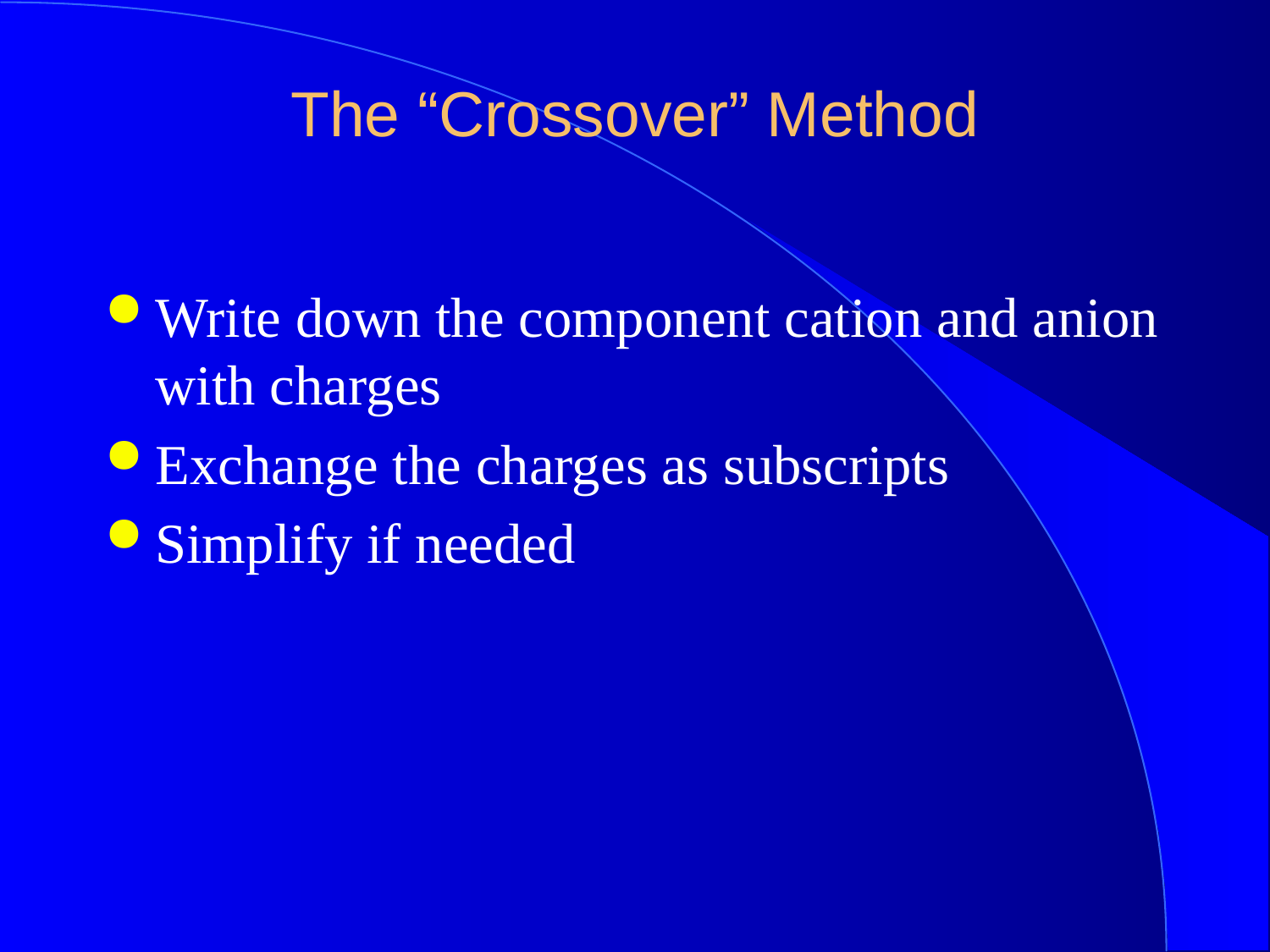

Write down the component cation and anion with charges
Exchange the charges as subscripts
Simplify if needed
The “Crossover” Method